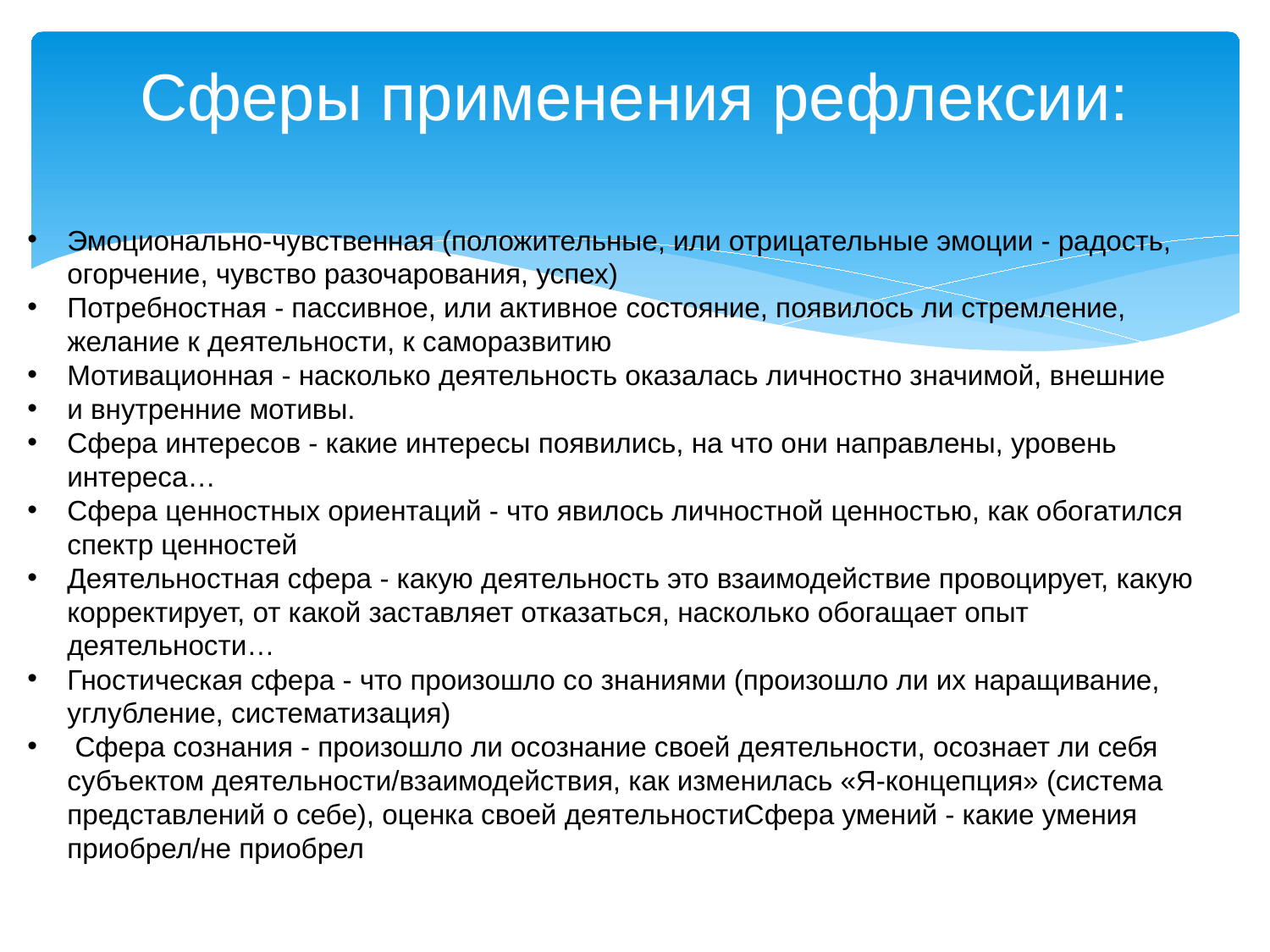

# Сферы применения рефлексии:
Эмоционально-чувственная (положительные, или отрицательные эмоции - радость, огорчение, чувство разочарования, успех)
Потребностная - пассивное, или активное состояние, появилось ли стремление, желание к деятельности, к саморазвитию
Мотивационная - насколько деятельность оказалась личностно значимой, внешние
и внутренние мотивы.
Сфера интересов - какие интересы появились, на что они направлены, уровень интереса…
Сфера ценностных ориентаций - что явилось личностной ценностью, как обогатился спектр ценностей
Деятельностная сфера - какую деятельность это взаимодействие провоцирует, какую корректирует, от какой заставляет отказаться, насколько обогащает опыт деятельности…
Гностическая сфера - что произошло со знаниями (произошло ли их наращивание, углубление, систематизация)
 Сфера сознания - произошло ли осознание своей деятельности, осознает ли себя субъектом деятельности/взаимодействия, как изменилась «Я-концепция» (система представлений о себе), оценка своей деятельностиСфера умений - какие умения приобрел/не приобрел